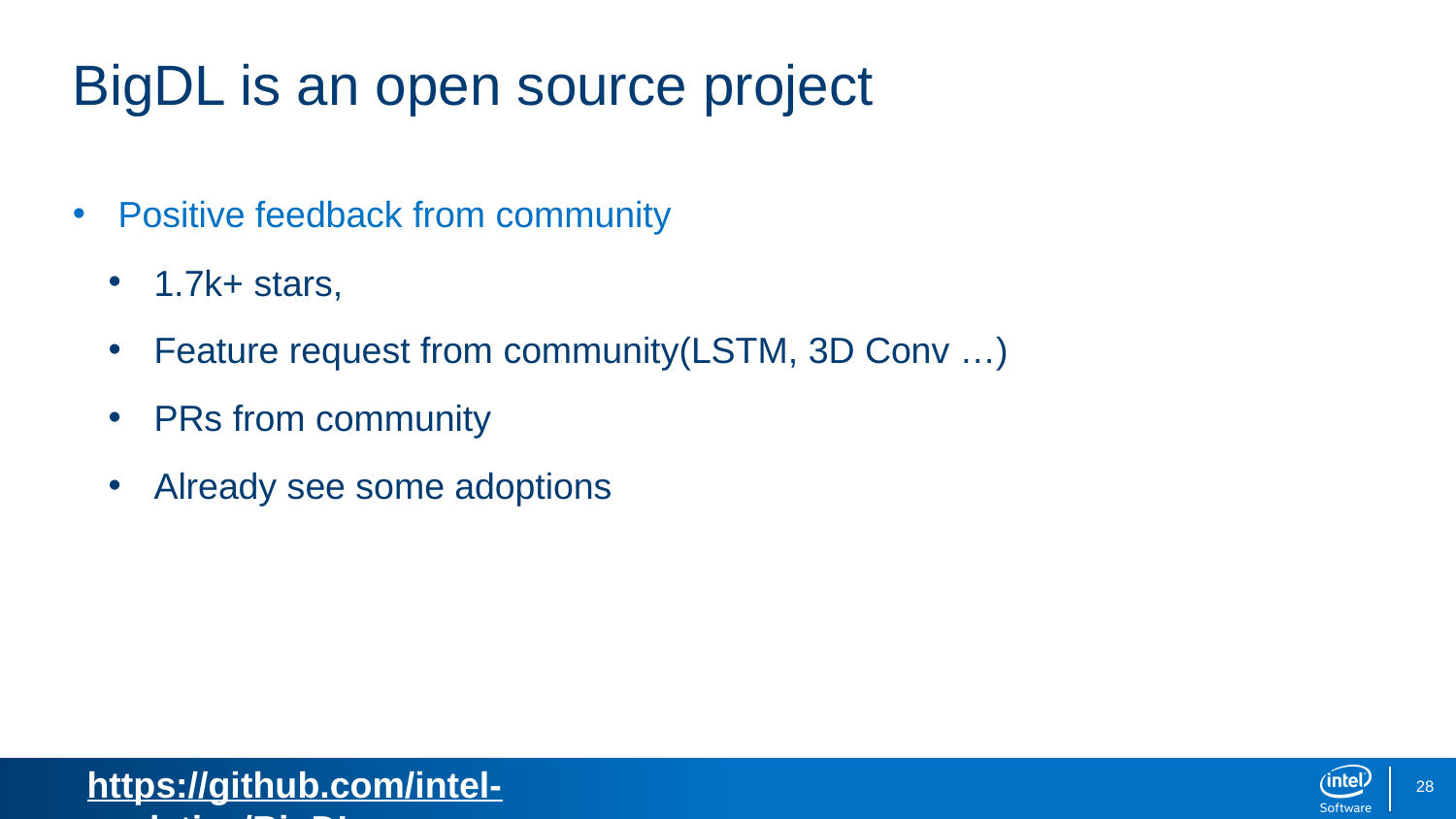

# BigDL is an open source project
Positive feedback from community
1.7k+ stars,
Feature request from community(LSTM, 3D Conv …)
PRs from community
Already see some adoptions
28